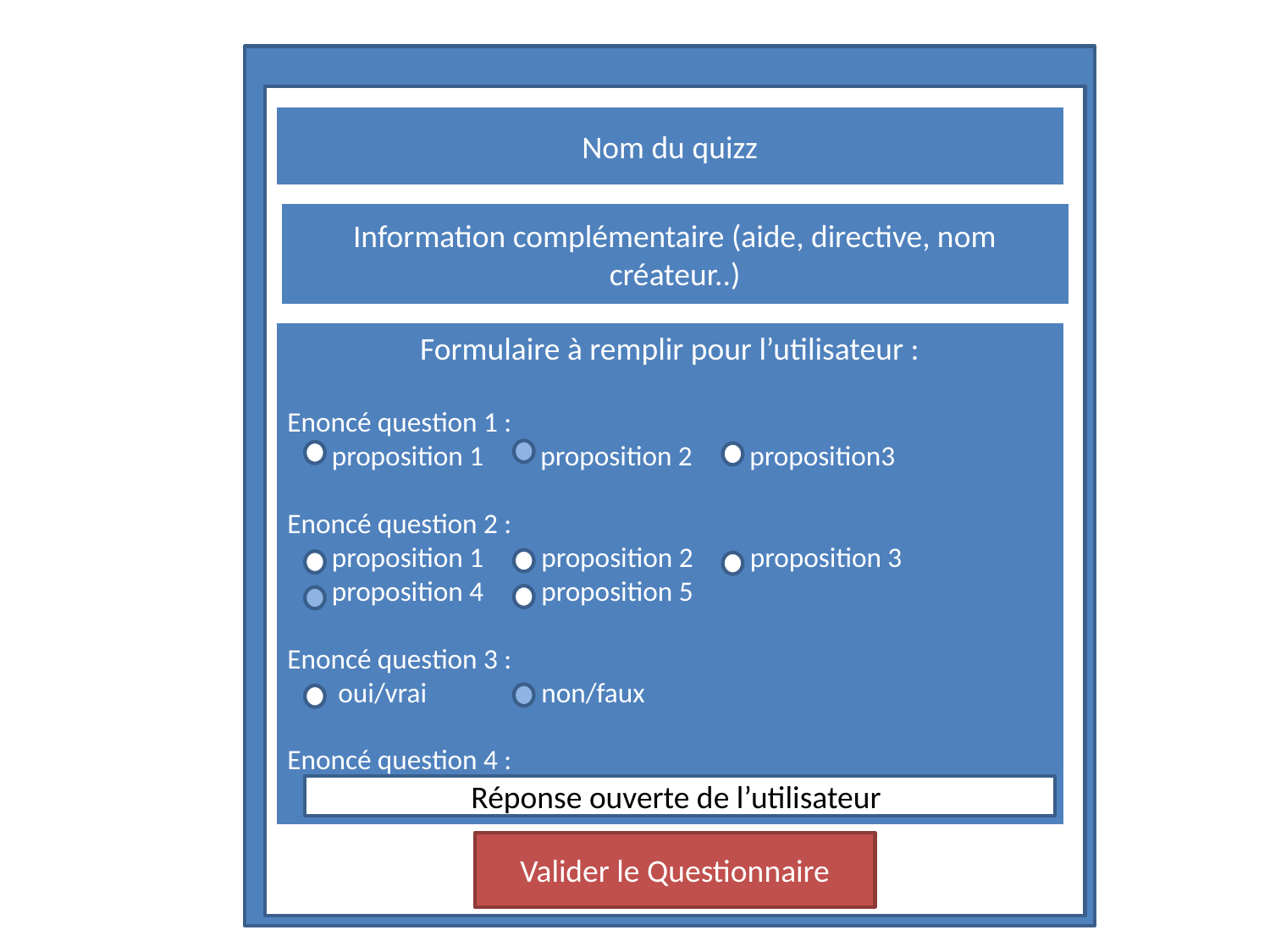

Nom du quizz
Information complémentaire (aide, directive, nom créateur..)
Formulaire à remplir pour l’utilisateur :

Enoncé question 1 :
       proposition 1         proposition 2         proposition3

Enoncé question 2 :
       proposition 1	proposition 2         proposition 3
       proposition 4	proposition 5

Enoncé question 3 :
        oui/vrai	non/faux

Enoncé question 4 :

Réponse ouverte de l’utilisateur
Valider le Questionnaire